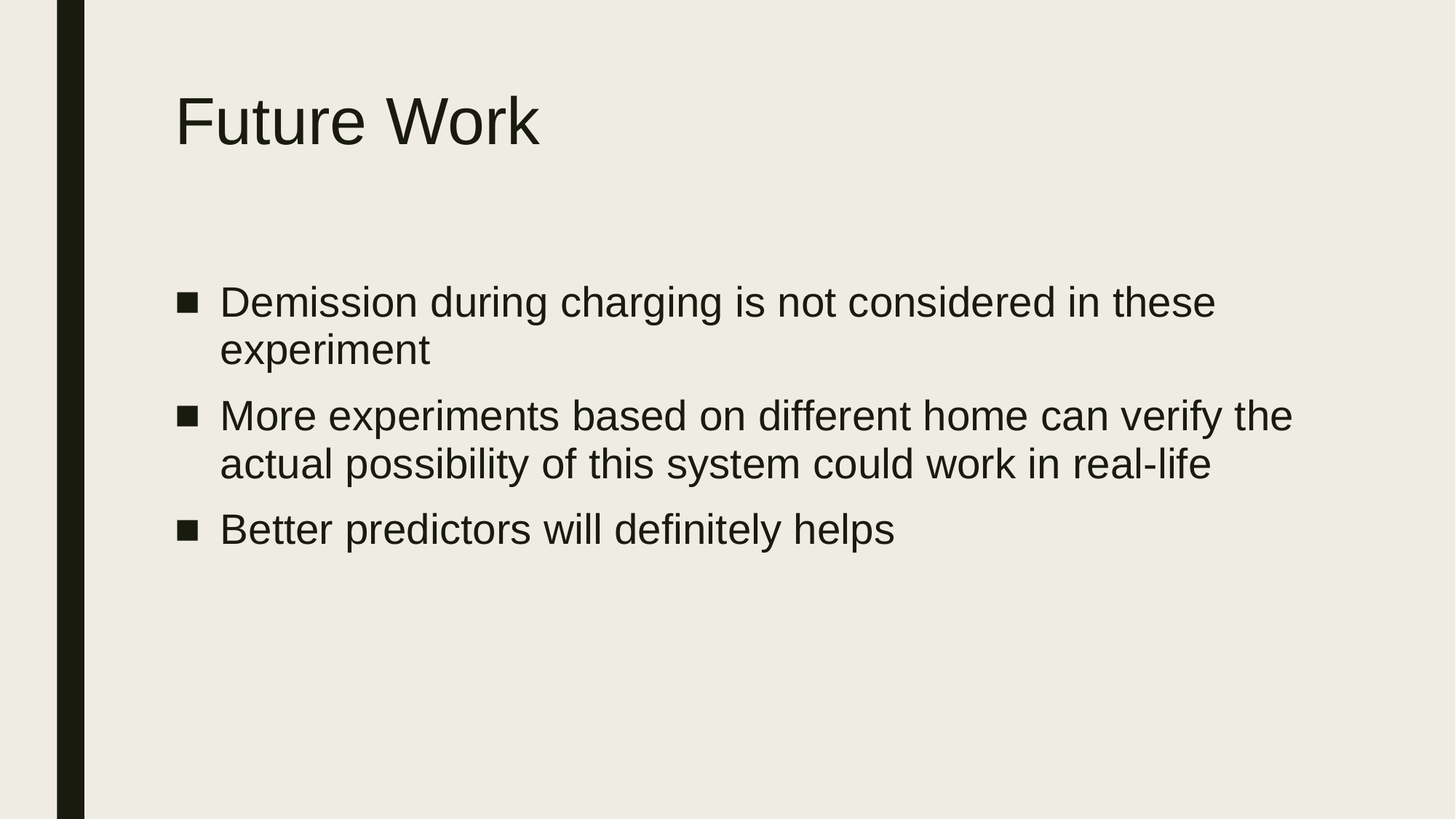

# Future Work
Demission during charging is not considered in these experiment
More experiments based on different home can verify the actual possibility of this system could work in real-life
Better predictors will definitely helps